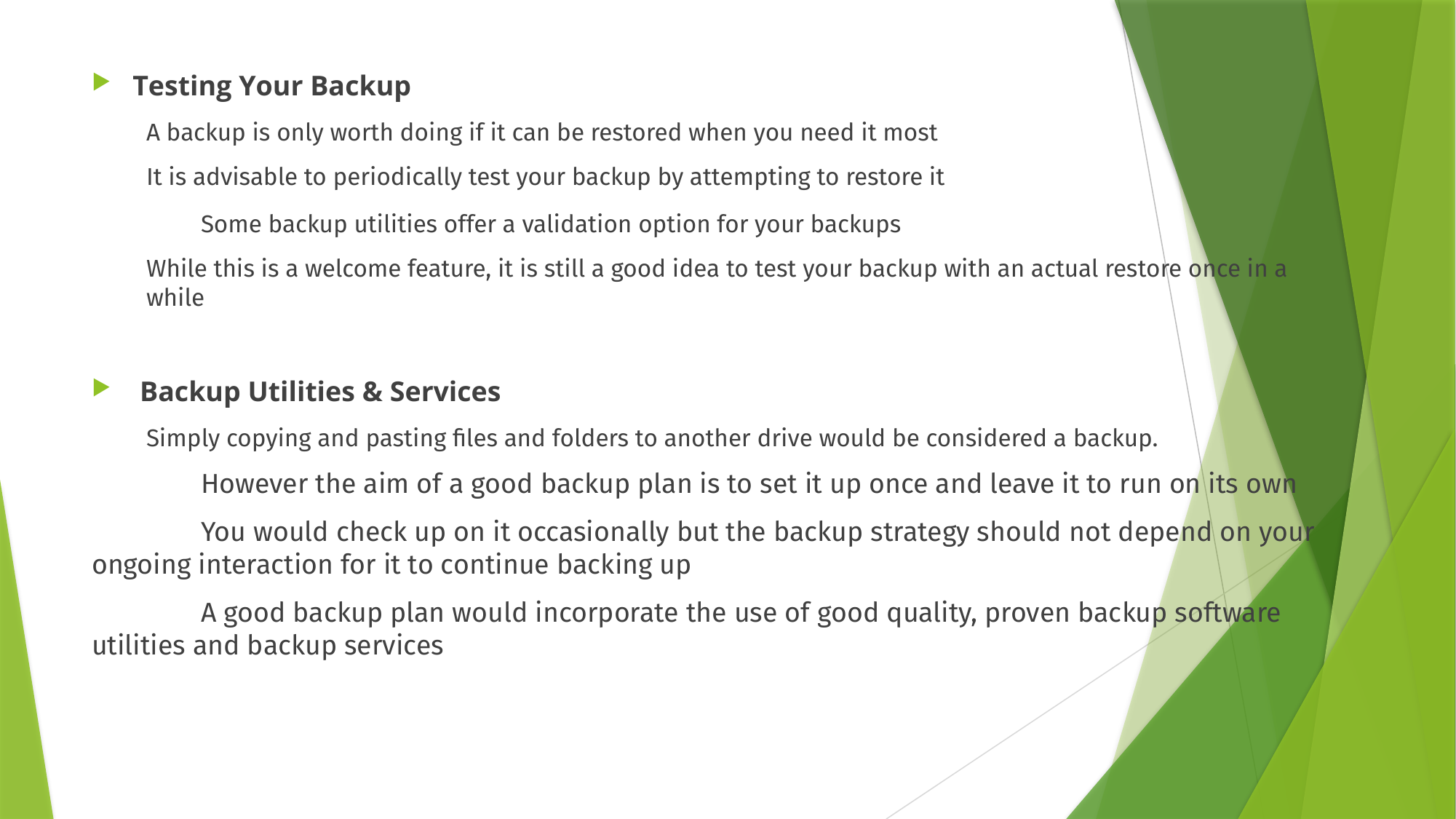

Testing Your Backup
A backup is only worth doing if it can be restored when you need it most
It is advisable to periodically test your backup by attempting to restore it
	Some backup utilities offer a validation option for your backups
While this is a welcome feature, it is still a good idea to test your backup with an actual restore once in a while

 Backup Utilities & Services
Simply copying and pasting files and folders to another drive would be considered a backup.
	However the aim of a good backup plan is to set it up once and leave it to run on its own
	You would check up on it occasionally but the backup strategy should not depend on your ongoing interaction for it to continue backing up
	A good backup plan would incorporate the use of good quality, proven backup software utilities and backup services